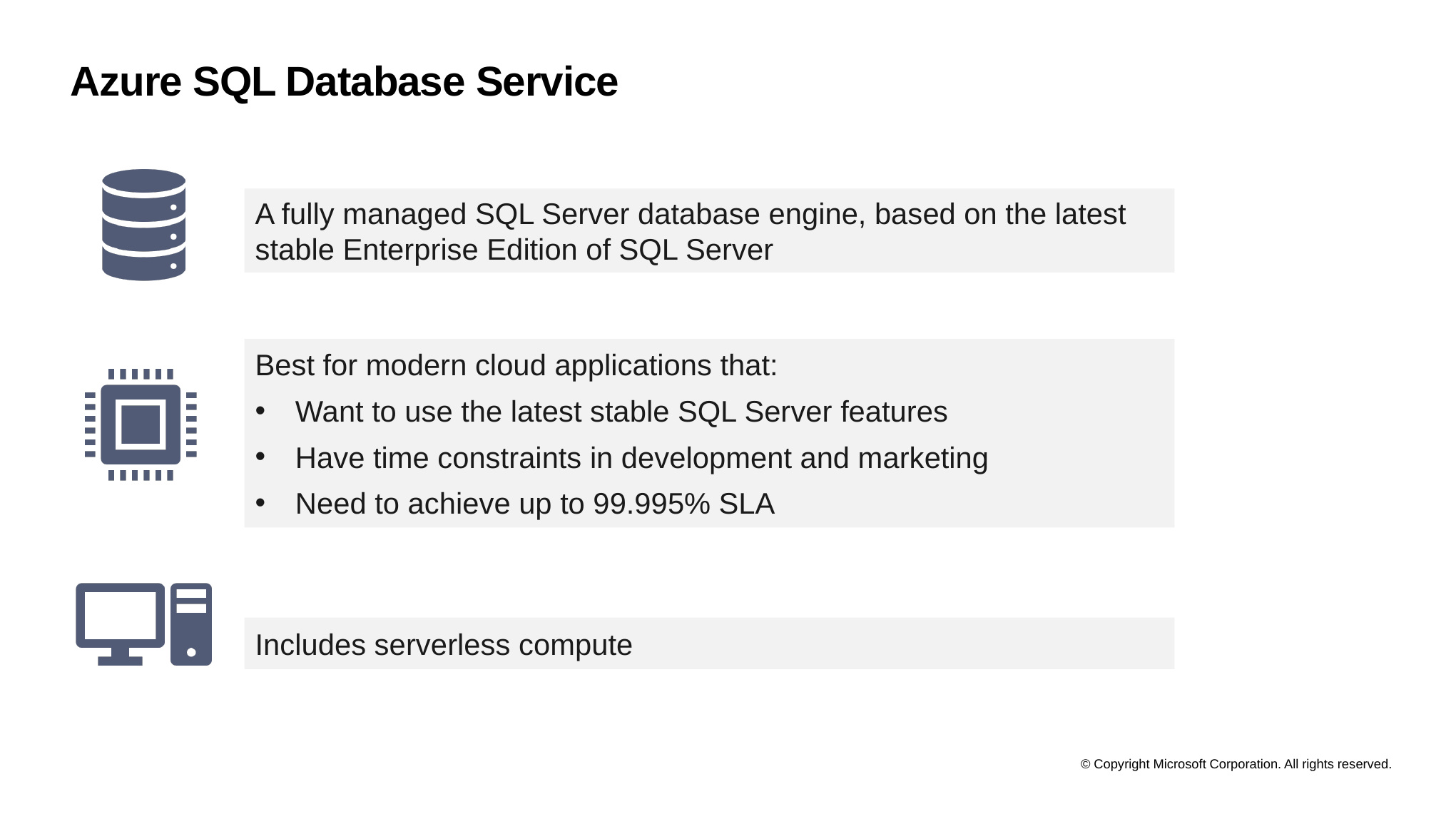

# Azure SQL Database Service

A fully managed SQL Server database engine, based on the latest stable Enterprise Edition of SQL Server
Best for modern cloud applications that:
Want to use the latest stable SQL Server features
Have time constraints in development and marketing
Need to achieve up to 99.995% SLA

Includes serverless compute